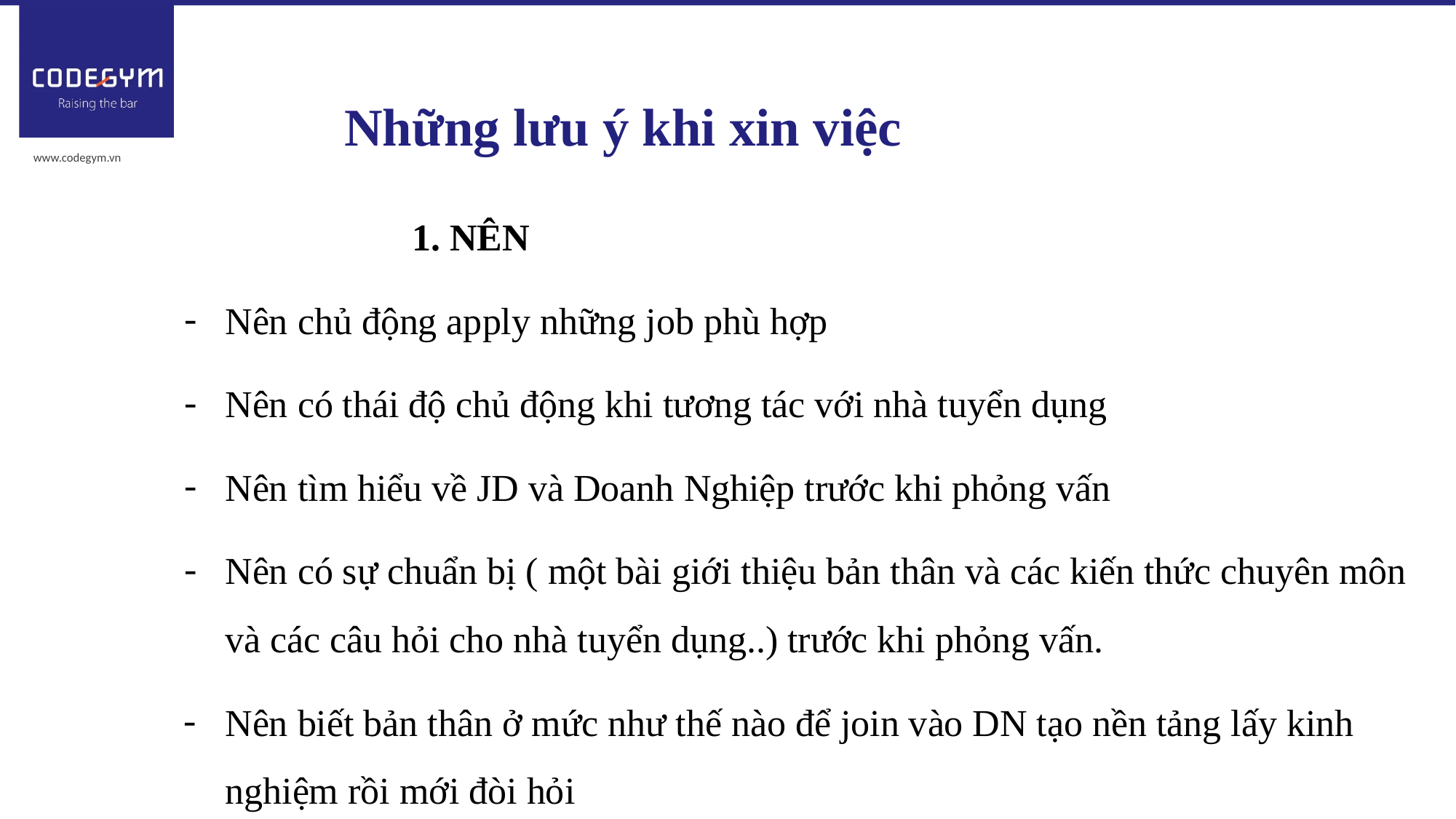

# Những lưu ý khi xin việc
			1. NÊN
Nên chủ động apply những job phù hợp
Nên có thái độ chủ động khi tương tác với nhà tuyển dụng
Nên tìm hiểu về JD và Doanh Nghiệp trước khi phỏng vấn
Nên có sự chuẩn bị ( một bài giới thiệu bản thân và các kiến thức chuyên môn và các câu hỏi cho nhà tuyển dụng..) trước khi phỏng vấn.
Nên biết bản thân ở mức như thế nào để join vào DN tạo nền tảng lấy kinh nghiệm rồi mới đòi hỏi